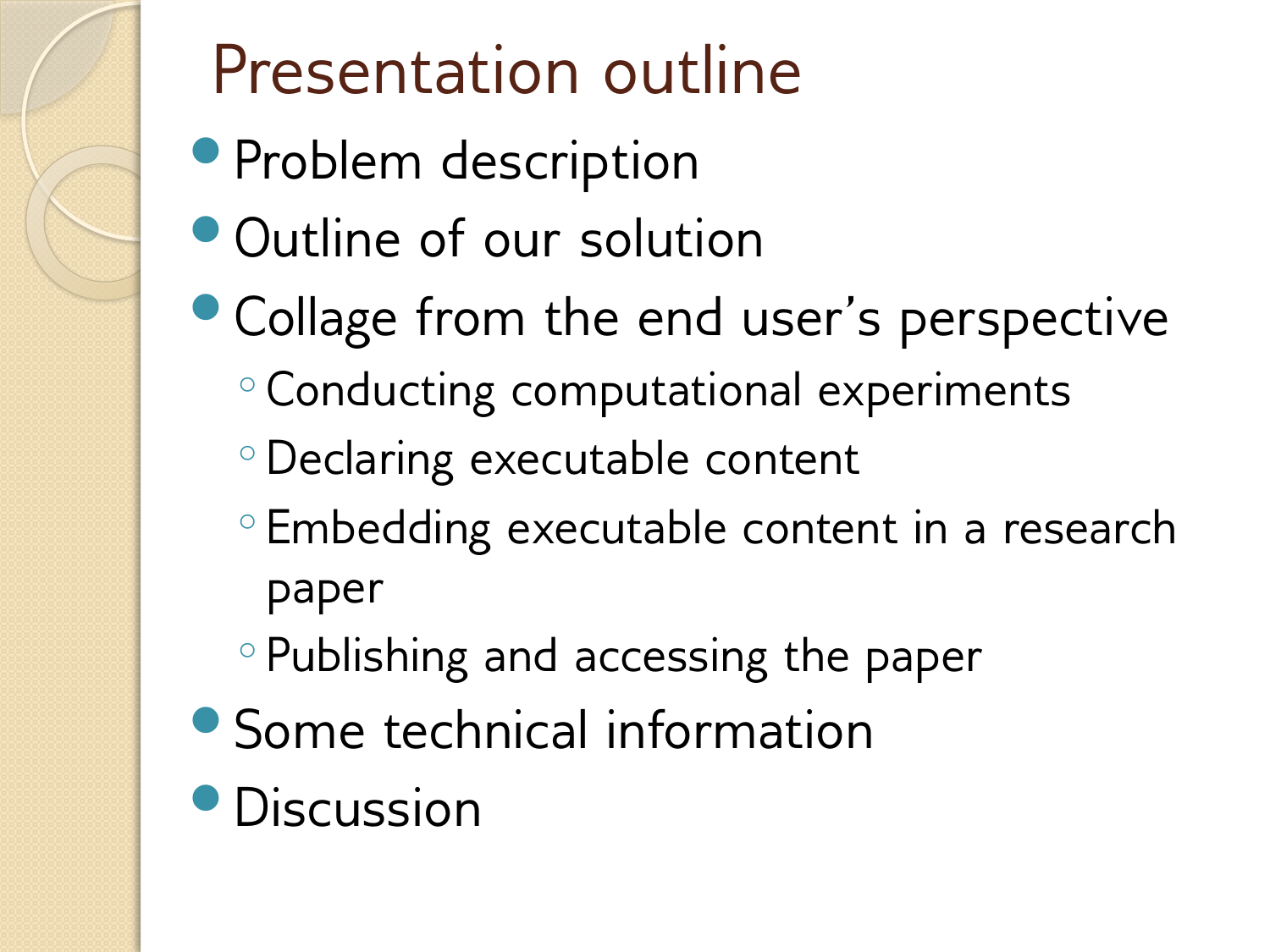

# Presentation outline
Problem description
Outline of our solution
Collage from the end user’s perspective
Conducting computational experiments
Declaring executable content
Embedding executable content in a research paper
Publishing and accessing the paper
Some technical information
Discussion